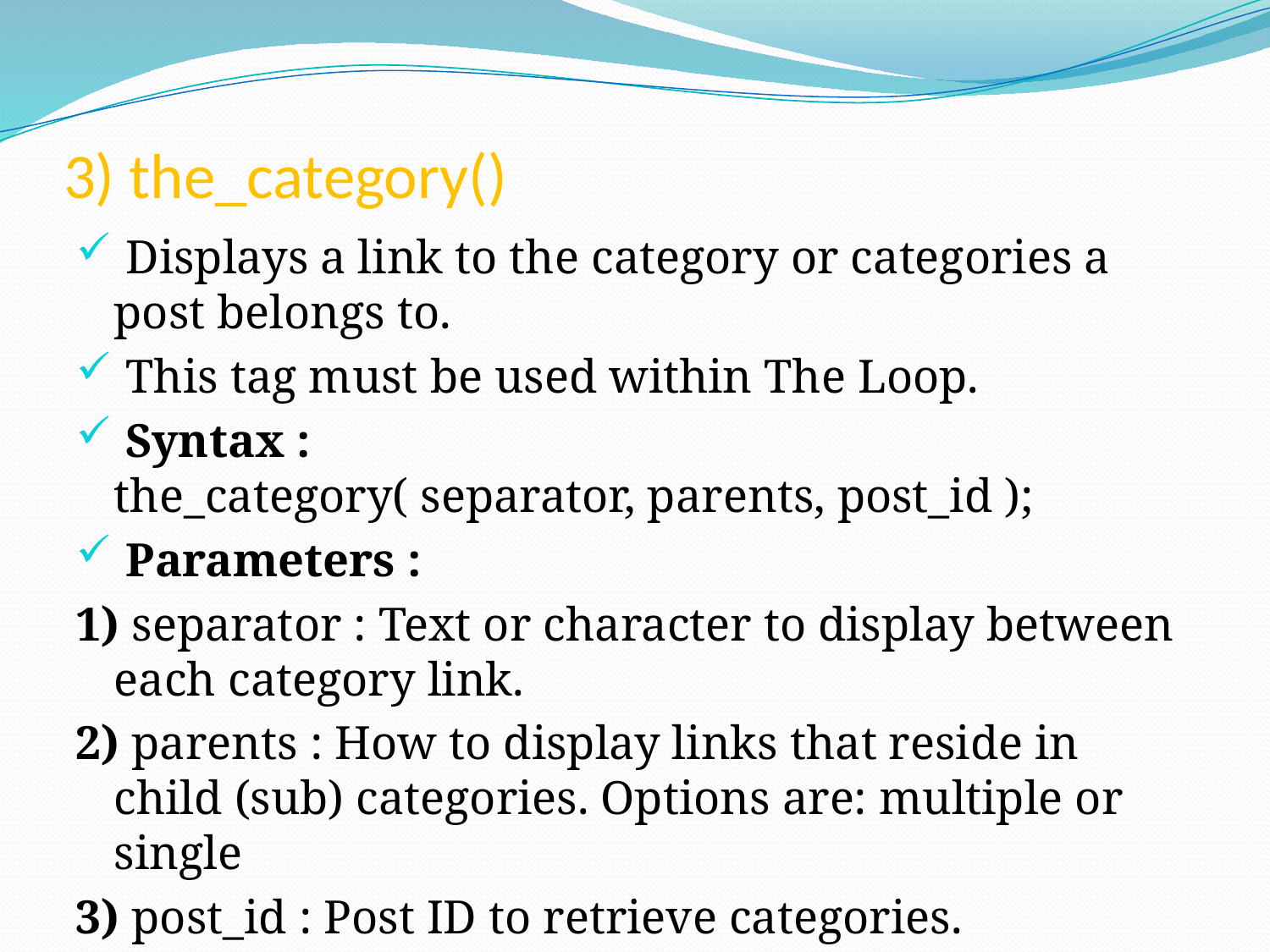

# 3) the_category()
 Displays a link to the category or categories a post belongs to.
 This tag must be used within The Loop.
 Syntax : the_category( separator, parents, post_id );
 Parameters :
1) separator : Text or character to display between each category link.
2) parents : How to display links that reside in child (sub) categories. Options are: multiple or single
3) post_id : Post ID to retrieve categories.
 Ex: <?php  the_category(' '); ?>